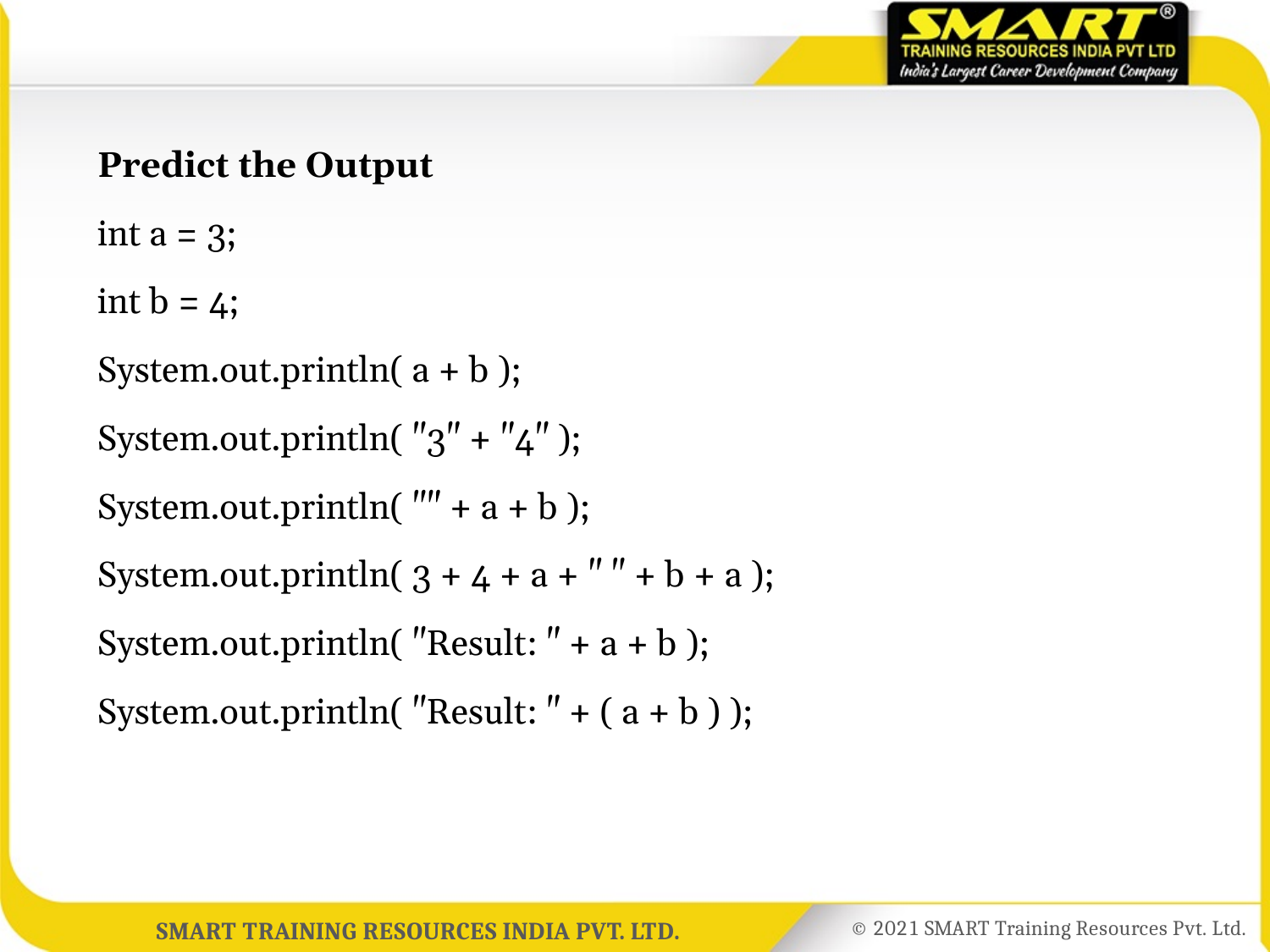

Predict the Output
int a = 3;
int b = 4;
System.out.println( a + b );
System.out.println( "3" + "4" );
System.out.println( "" + a + b );
System.out.println( 3 + 4 + a + " " + b + a );
System.out.println( "Result: " + a + b );
System.out.println( "Result: " + ( a + b ) );